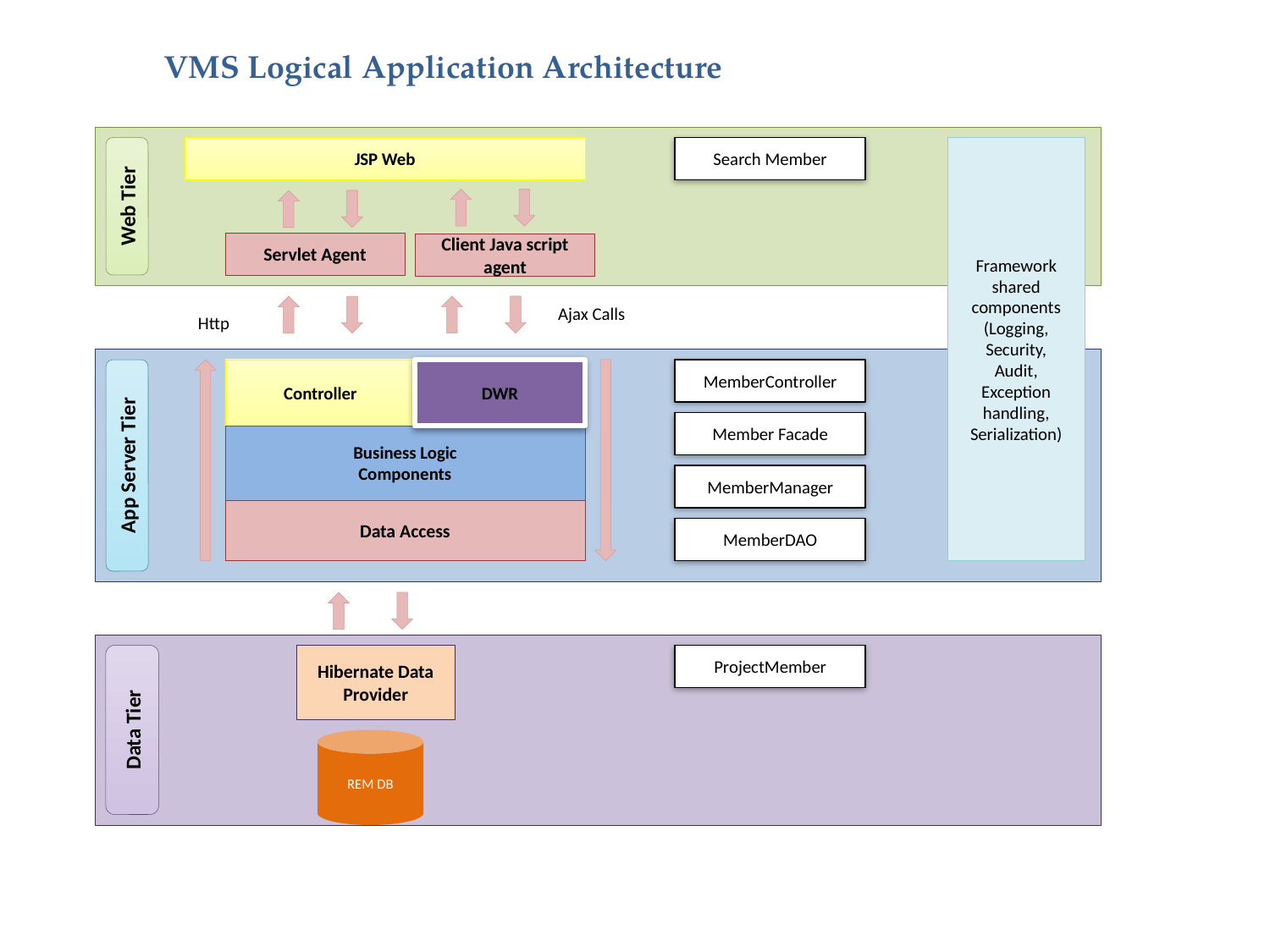

VMS Logical Application Architecture

Web Tier
JSP Web
Search Member
Framework shared components
(Logging,
Security,
Audit,
Exception handling,
Serialization)

Servlet Agent
Client Java script agent
Ajax Calls

Http

App Server Tier
Controller
DWR
MemberController
Member Facade
Business Logic
Components

MemberManager
Data Access
MemberDAO

Data Tier
Hibernate Data Provider
ProjectMember
REM DB